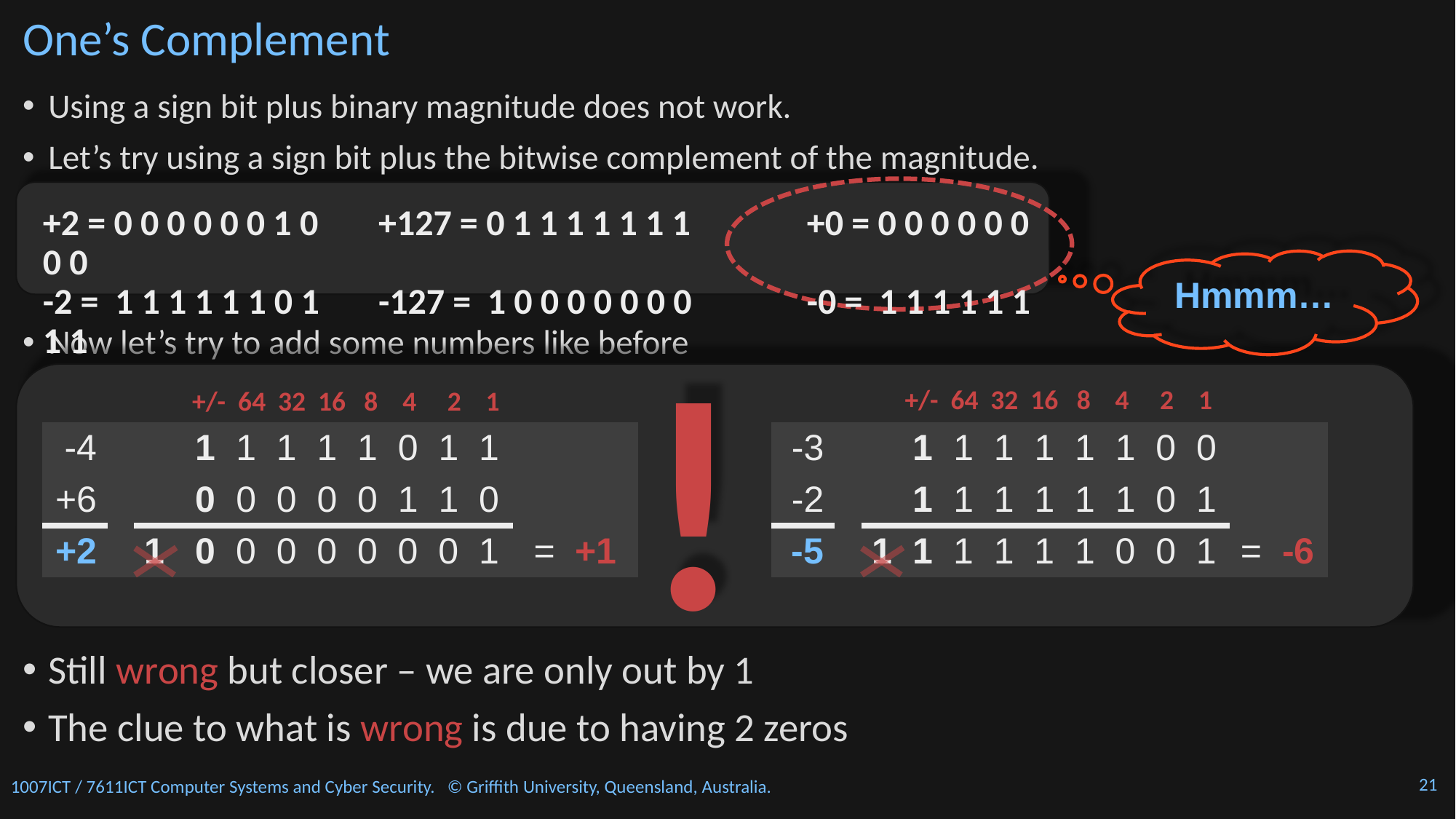

# One’s Complement
Using a sign bit plus binary magnitude does not work.
Let’s try using a sign bit plus the bitwise complement of the magnitude.

Now let’s try to add some numbers like before

Still wrong but closer – we are only out by 1
The clue to what is wrong is due to having 2 zeros

+2 = 0 0 0 0 0 0 1 0	 +127 = 0 1 1 1 1 1 1 1	 	+0 = 0 0 0 0 0 0 0 0
-2 =  1 1 1 1 1 1 0 1	 -127 =  1 0 0 0 0 0 0 0	  	-0 =  1 1 1 1 1 1 1 1
Hmmm…
!

+/-  64  32  16   8    4     2    1
+/-  64  32  16   8    4     2    1
| -4 |  | 1 1 1 1 1 0 1 1 |  |
| --- | --- | --- | --- |
| +6 |  | 0 0 0 0 0 1 1 0 |  |
| +2 |  | 1 0 0 0 0 0 0 0 1 | = +1 |
| -3 |  | 1 1 1 1 1 1 0 0 |  |
| --- | --- | --- | --- |
| -2 |  | 1 1 1 1 1 1 0 1 |  |
| -5 |  | 1 1 1 1 1 1 0 0 1 | = -6 |